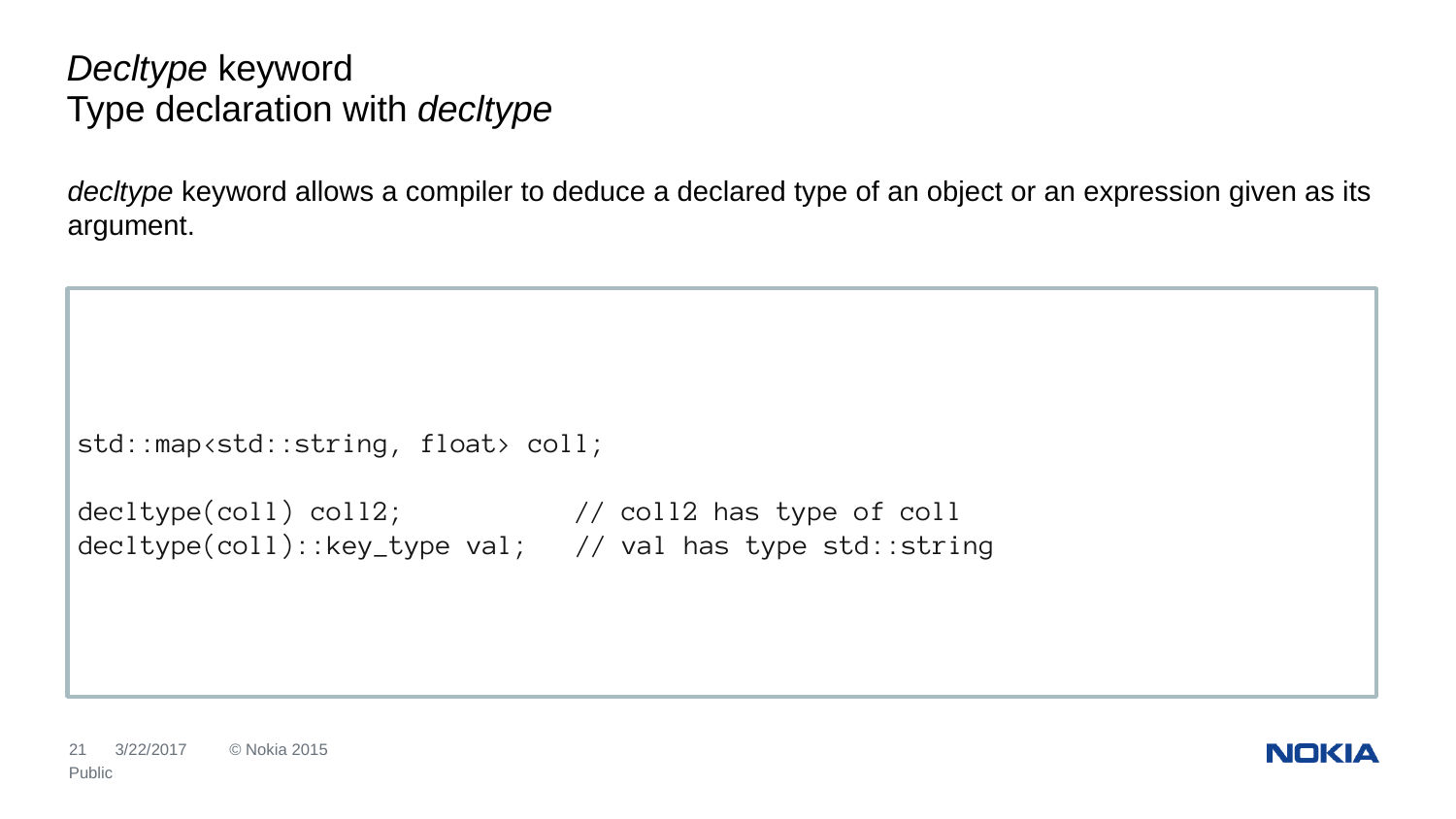

Decltype keyword
Type declaration with decltype
decltype keyword allows a compiler to deduce a declared type of an object or an expression given as its argument.
std::map<std::string, float> coll;

decltype(coll) coll2;           // coll2 has type of coll
decltype(coll)::key_type val;   // val has type std::string